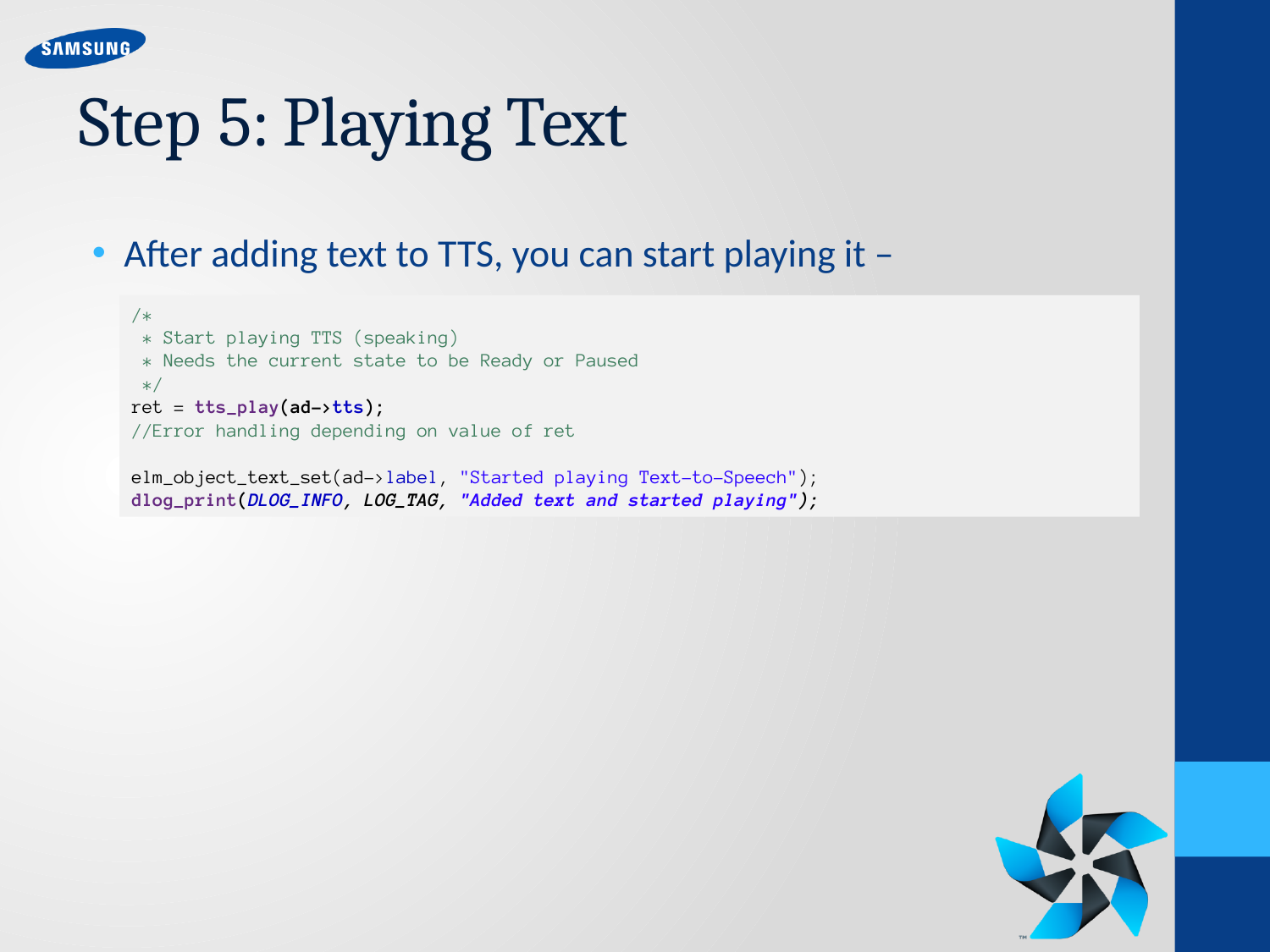

# Step 5: Playing Text
After adding text to TTS, you can start playing it –

/*
 * Start playing TTS (speaking)
 * Needs the current state to be Ready or Paused
 */
ret = tts_play(ad->tts);
//Error handling depending on value of ret

elm_object_text_set(ad->label, "Started playing Text-to-Speech");
dlog_print(DLOG_INFO, LOG_TAG, "Added text and started playing");